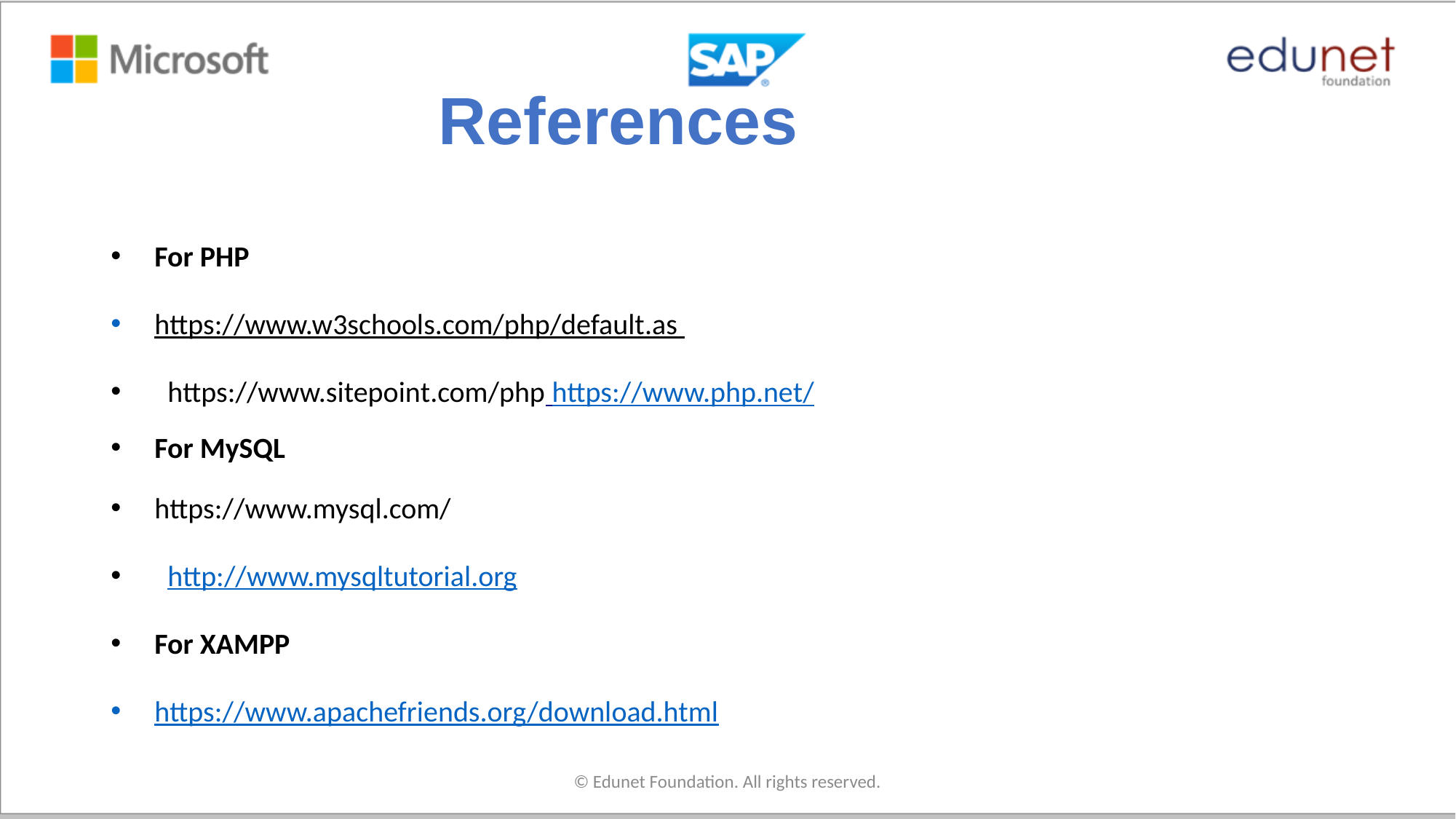

# References
For PHP
https://www.w3schools.com/php/default.as
  https://www.sitepoint.com/php https://www.php.net/
For MySQL
https://www.mysql.com/
  http://www.mysqltutorial.org
For XAMPP
https://www.apachefriends.org/download.html

© Edunet Foundation. All rights reserved.